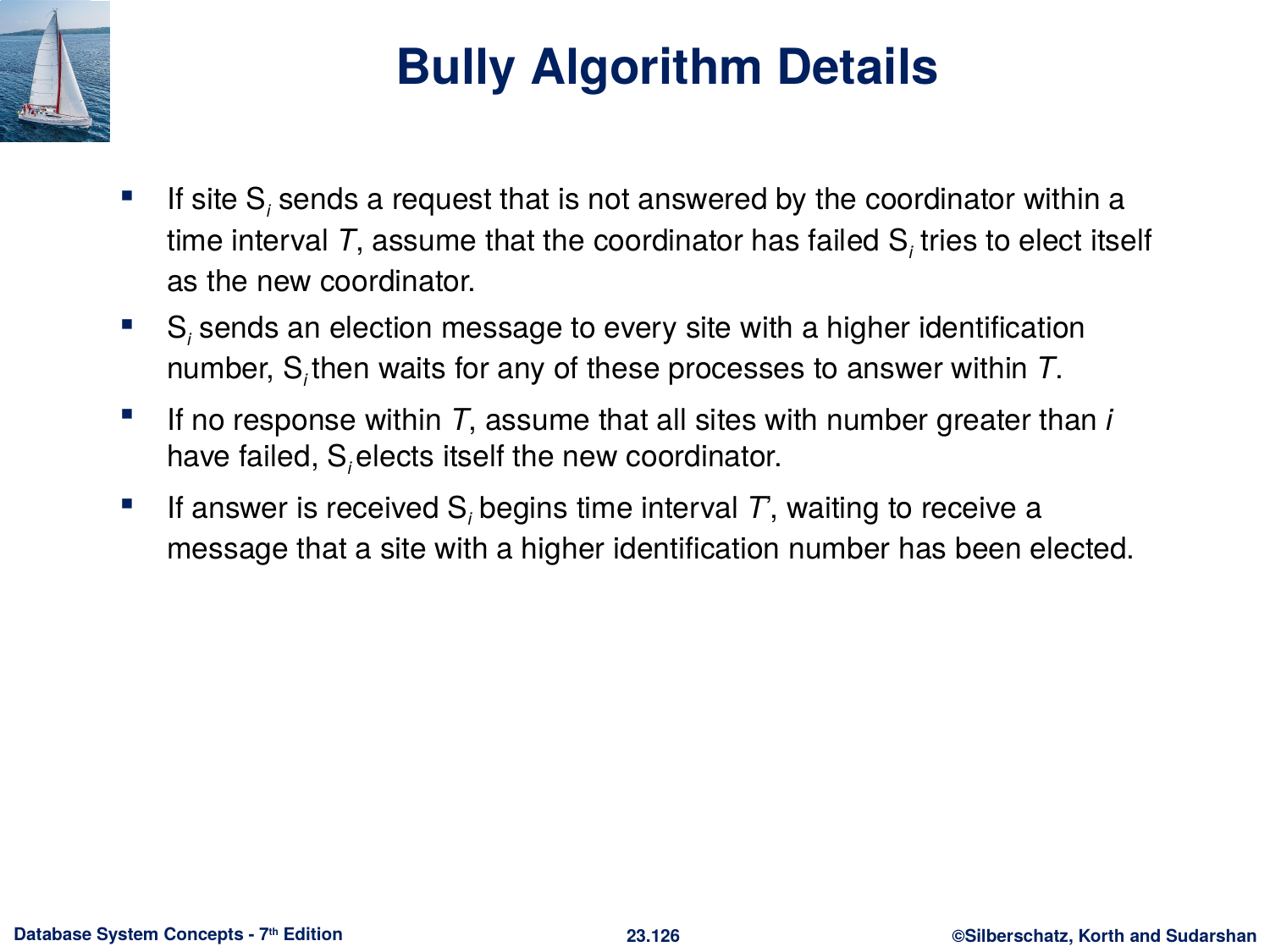

# Bully Algorithm Details
If site Si sends a request that is not answered by the coordinator within a time interval T, assume that the coordinator has failed Si tries to elect itself as the new coordinator.
Si sends an election message to every site with a higher identification number, Si then waits for any of these processes to answer within T.
If no response within T, assume that all sites with number greater than i have failed, Si elects itself the new coordinator.
If answer is received Si begins time interval T’, waiting to receive a message that a site with a higher identification number has been elected.